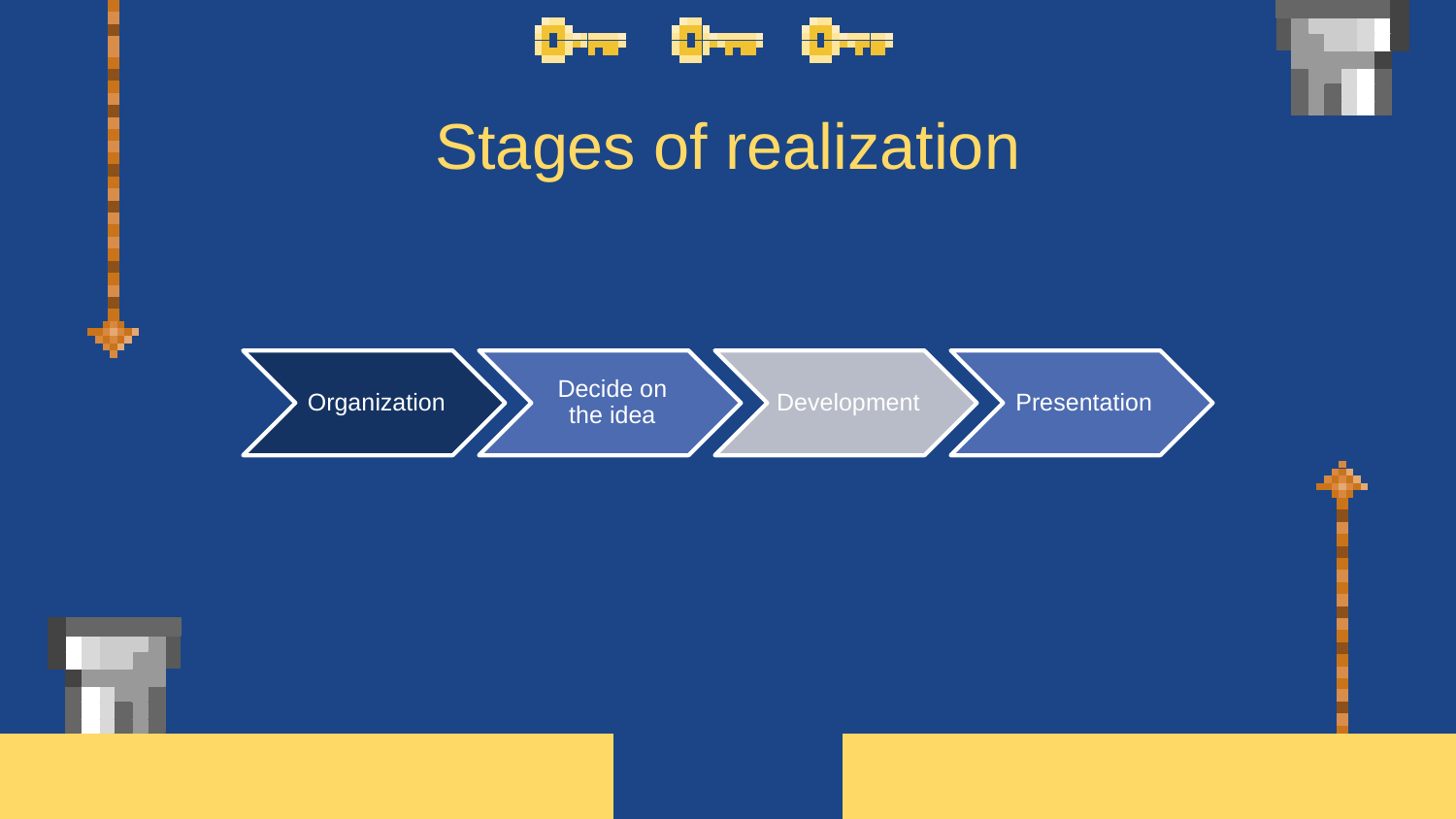

# Stages of realization
Organization
Decide on the idea
Development
Presentation